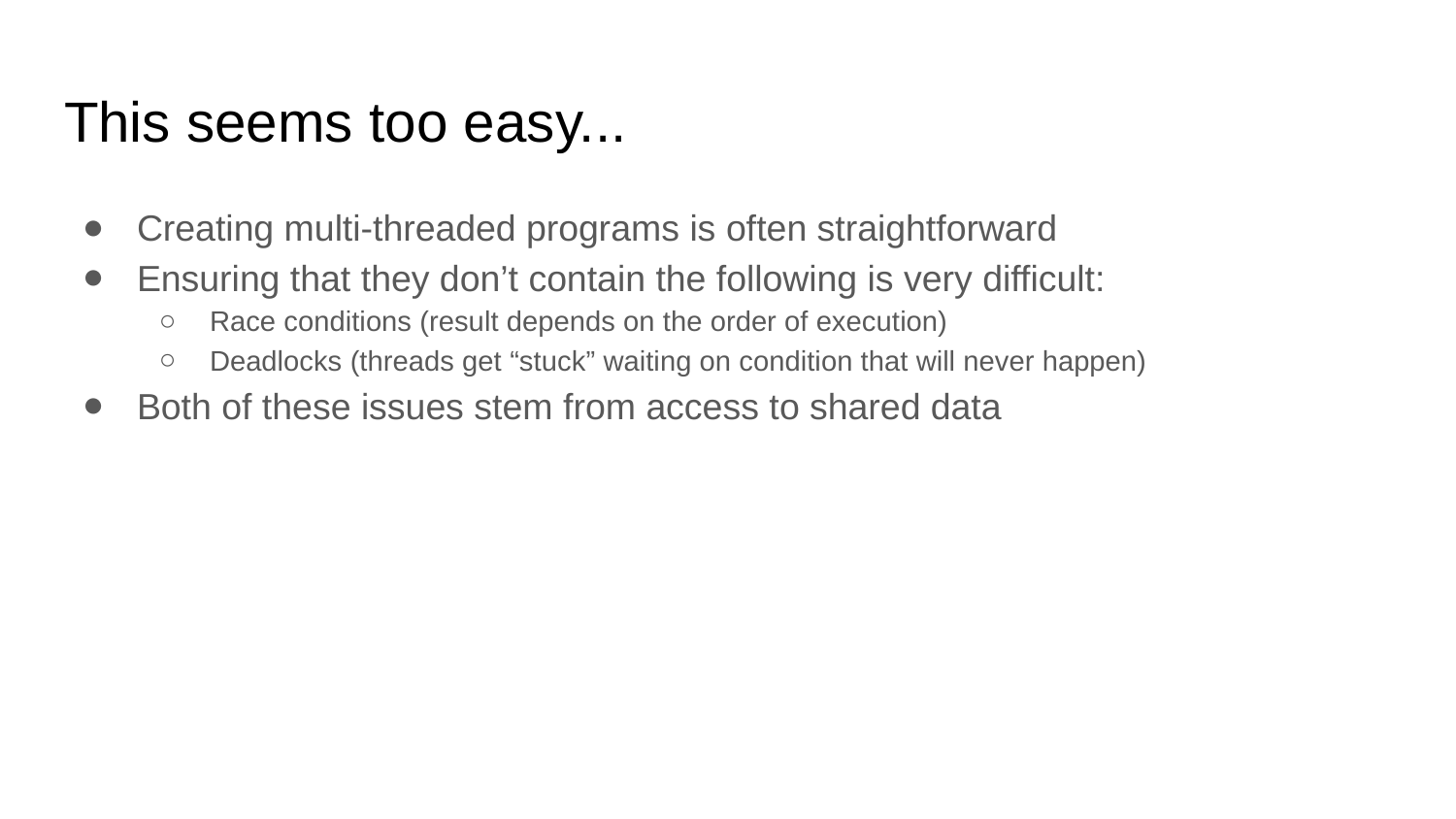

# This seems too easy...
Creating multi-threaded programs is often straightforward
Ensuring that they don’t contain the following is very difficult:
Race conditions (result depends on the order of execution)
Deadlocks (threads get “stuck” waiting on condition that will never happen)
Both of these issues stem from access to shared data